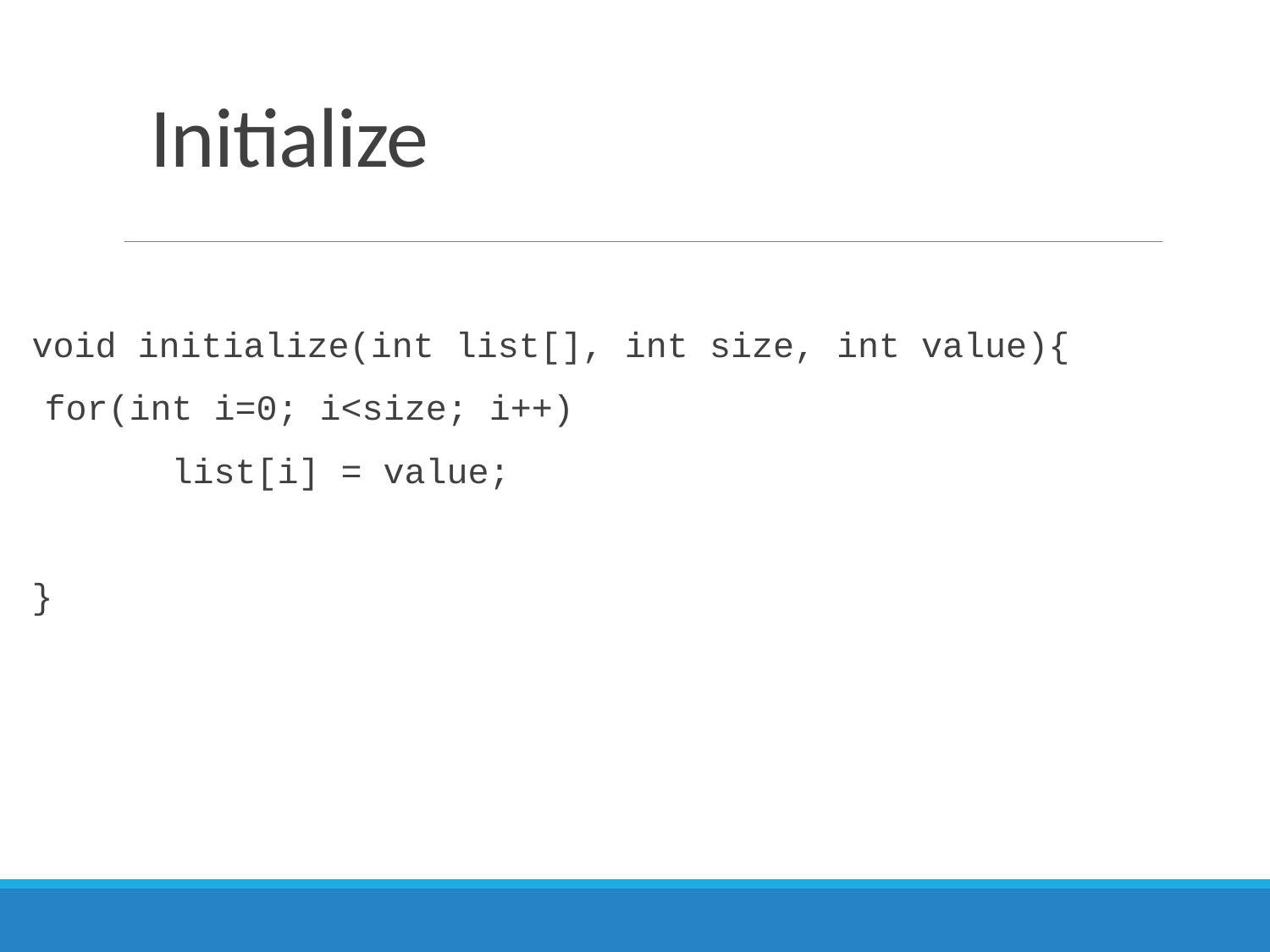

# Initialize

void initialize(int list[], int size, int value){
	for(int i=0; i<size; i++)
		list[i] = value;

}